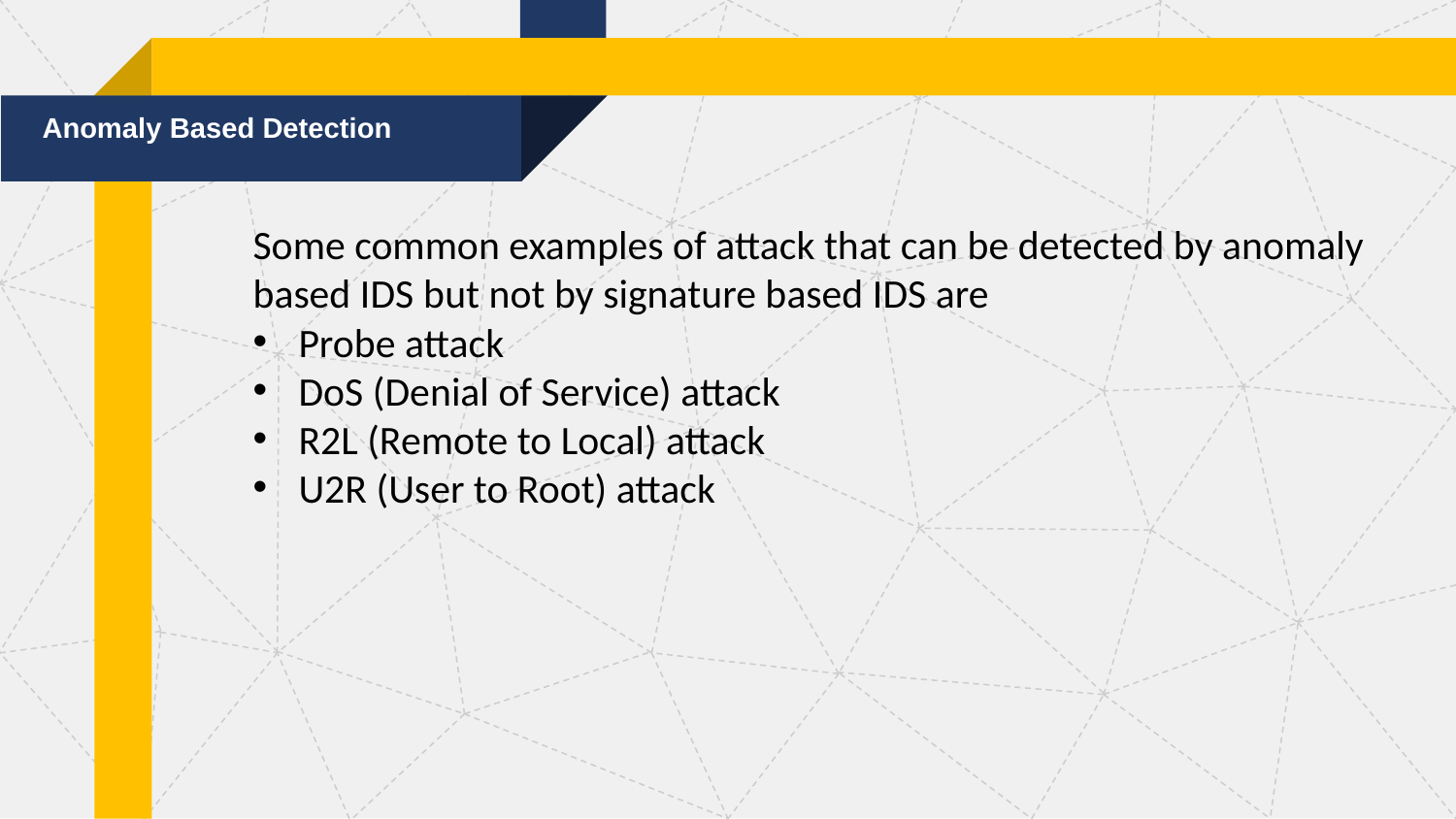

Anomaly Based Detection
Some common examples of attack that can be detected by anomaly based IDS but not by signature based IDS are
Probe attack
DoS (Denial of Service) attack
R2L (Remote to Local) attack
U2R (User to Root) attack